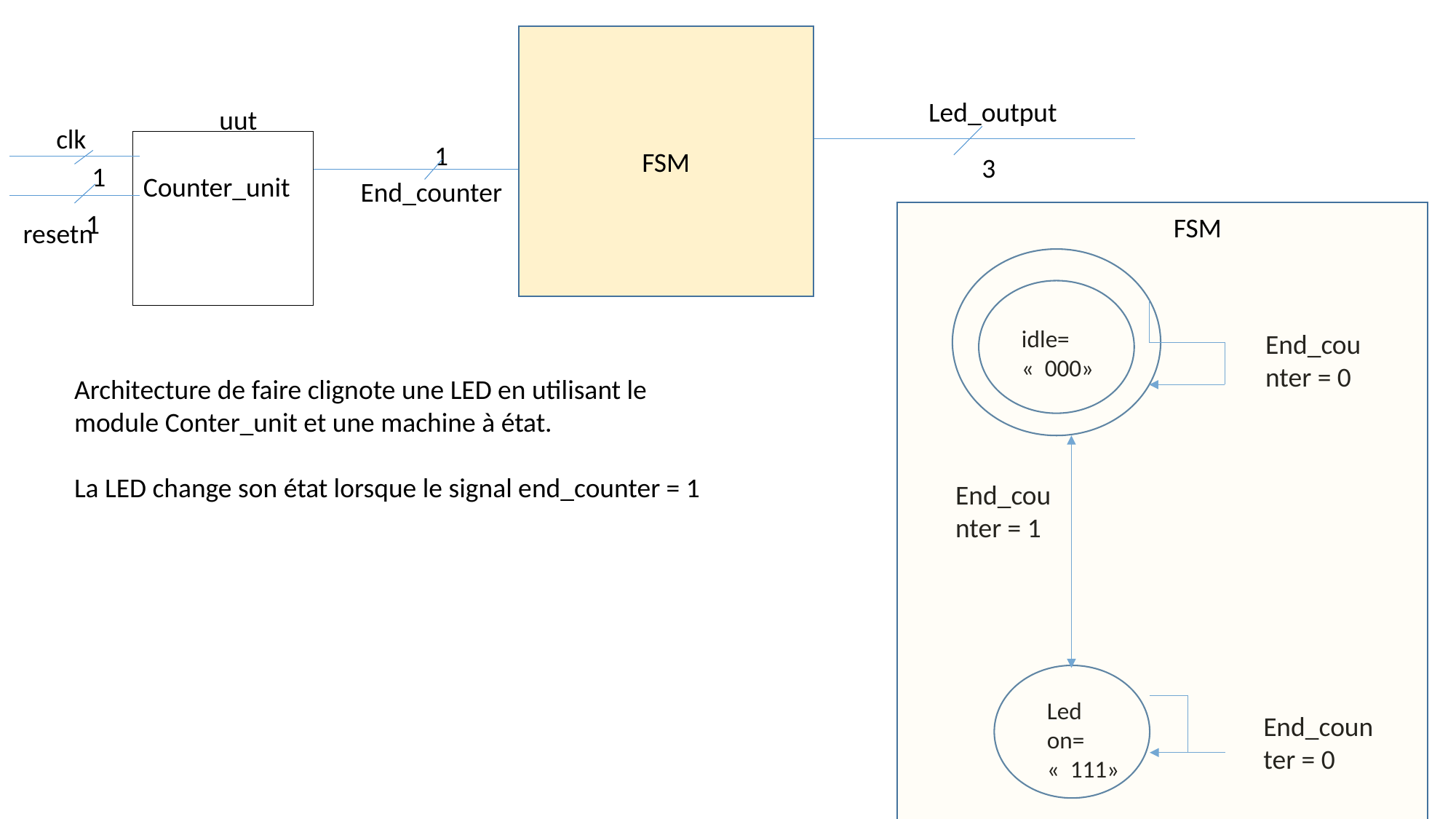

FSM
uut
      Counter_unit

1
End_counter
clk
1
1
resetn
Led_output
3

End_counter = 0

Led on= «  111»
idle= «  000»
End_counter = 0
End_counter = 1
FSM
Architecture de faire clignote une LED en utilisant le module Conter_unit et une machine à état.

La LED change son état lorsque le signal end_counter = 1